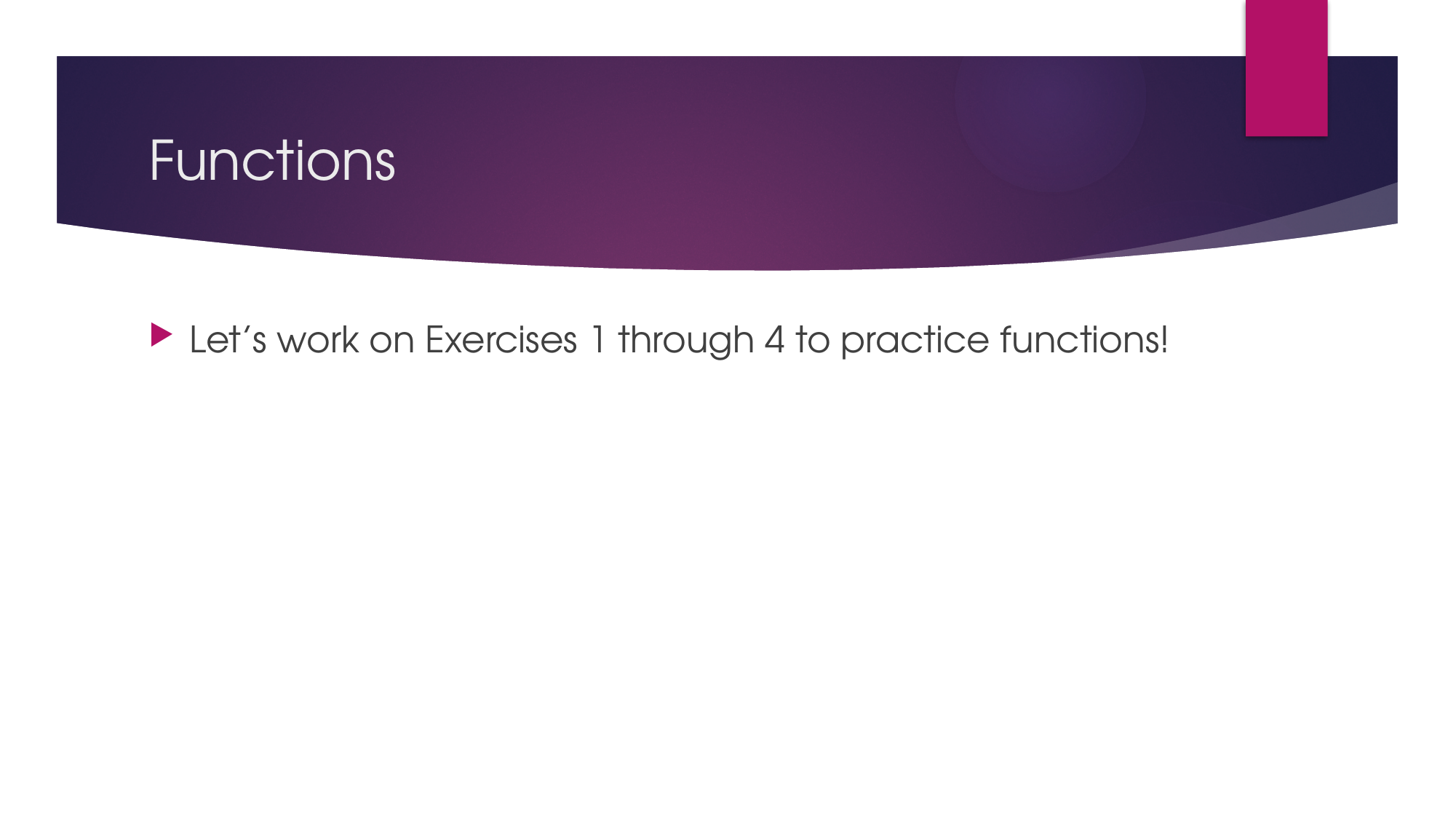

# Functions
Let’s work on Exercises 1 through 4 to practice functions!